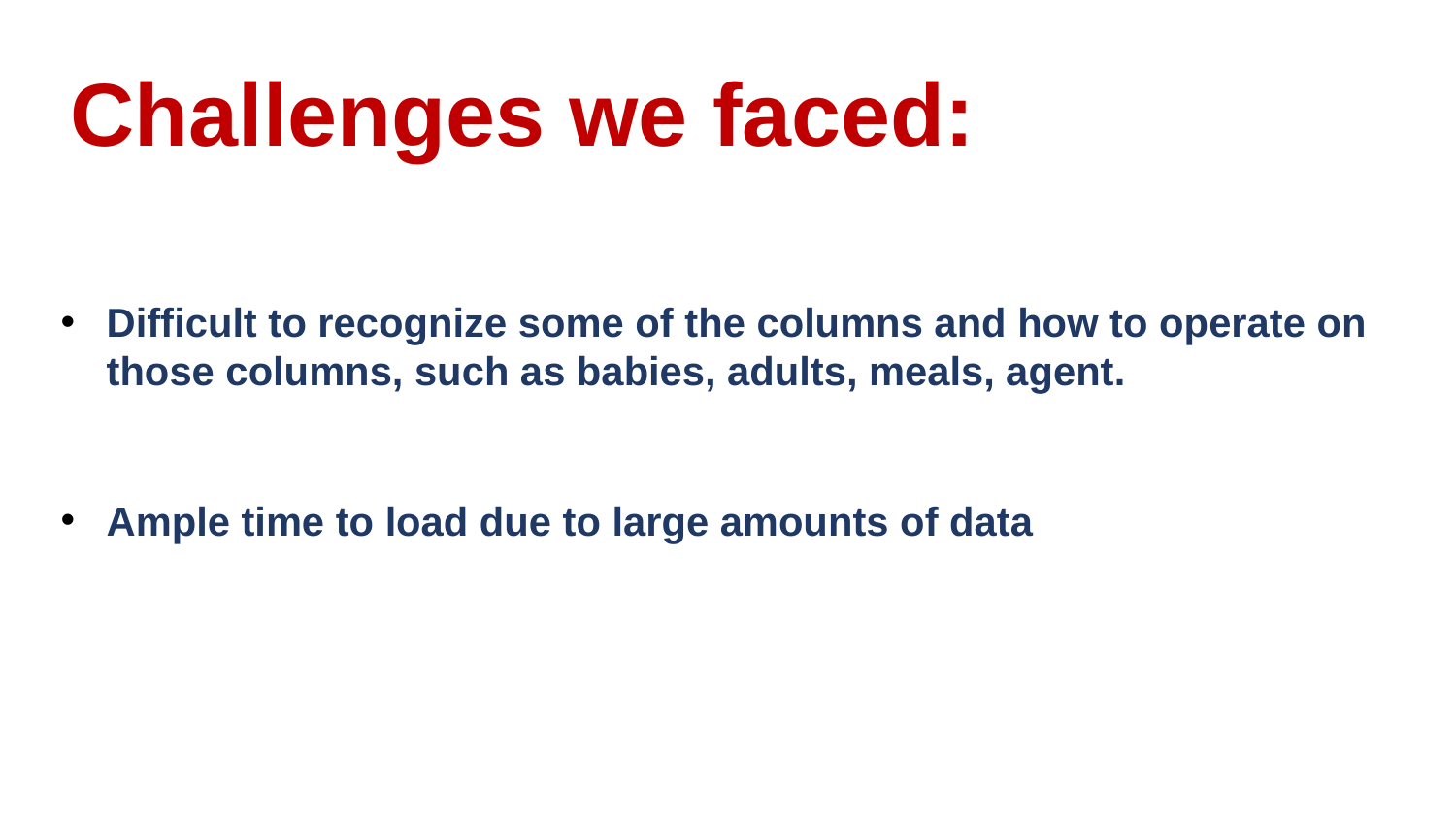

# Challenges we faced:

Difficult to recognize some of the columns and how to operate on those columns, such as babies, adults, meals, agent.

Ample time to load due to large amounts of data